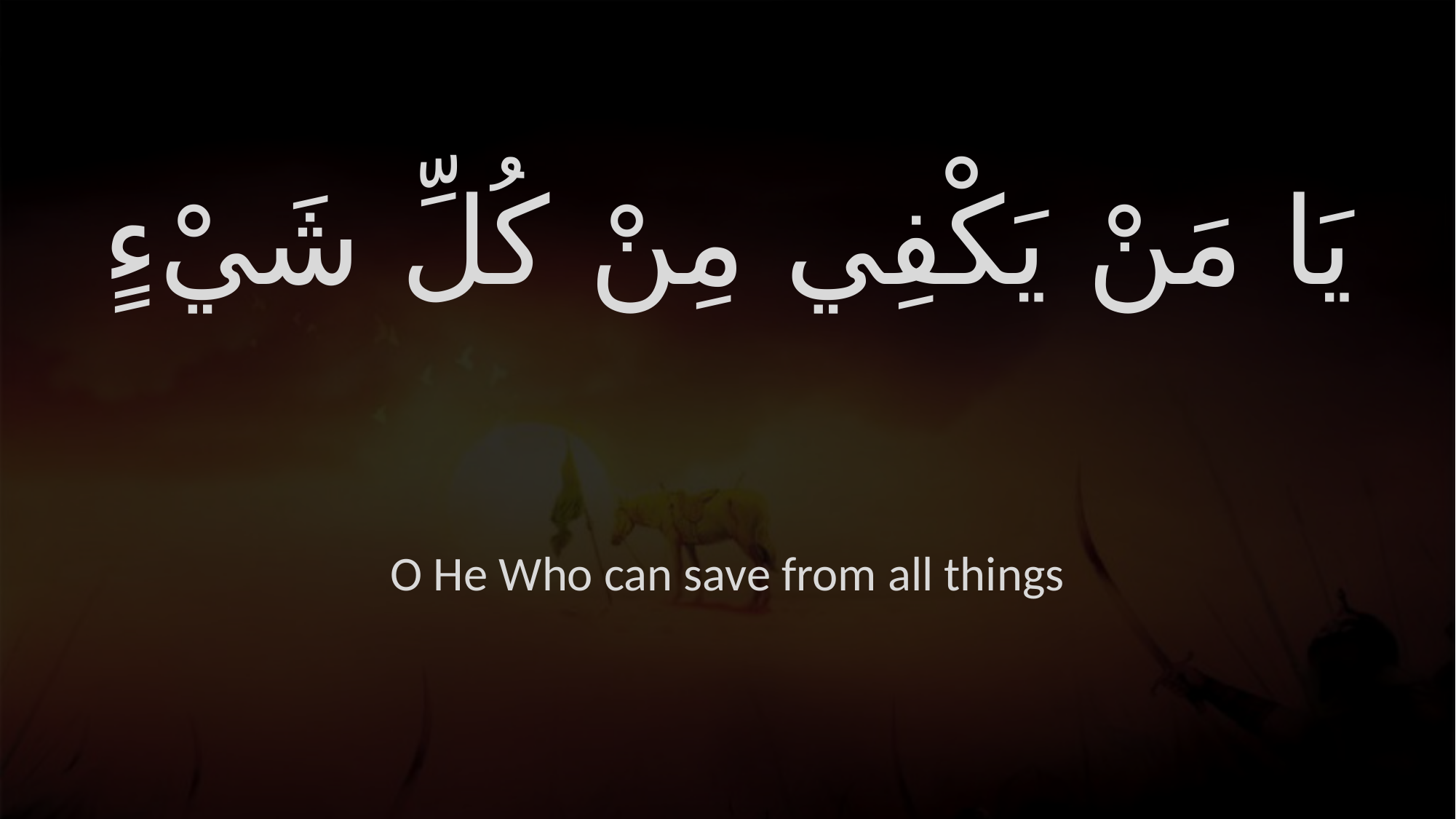

# يَا مَنْ يَكْفِي مِنْ كُلِّ شَيْءٍ
O He Who can save from all things